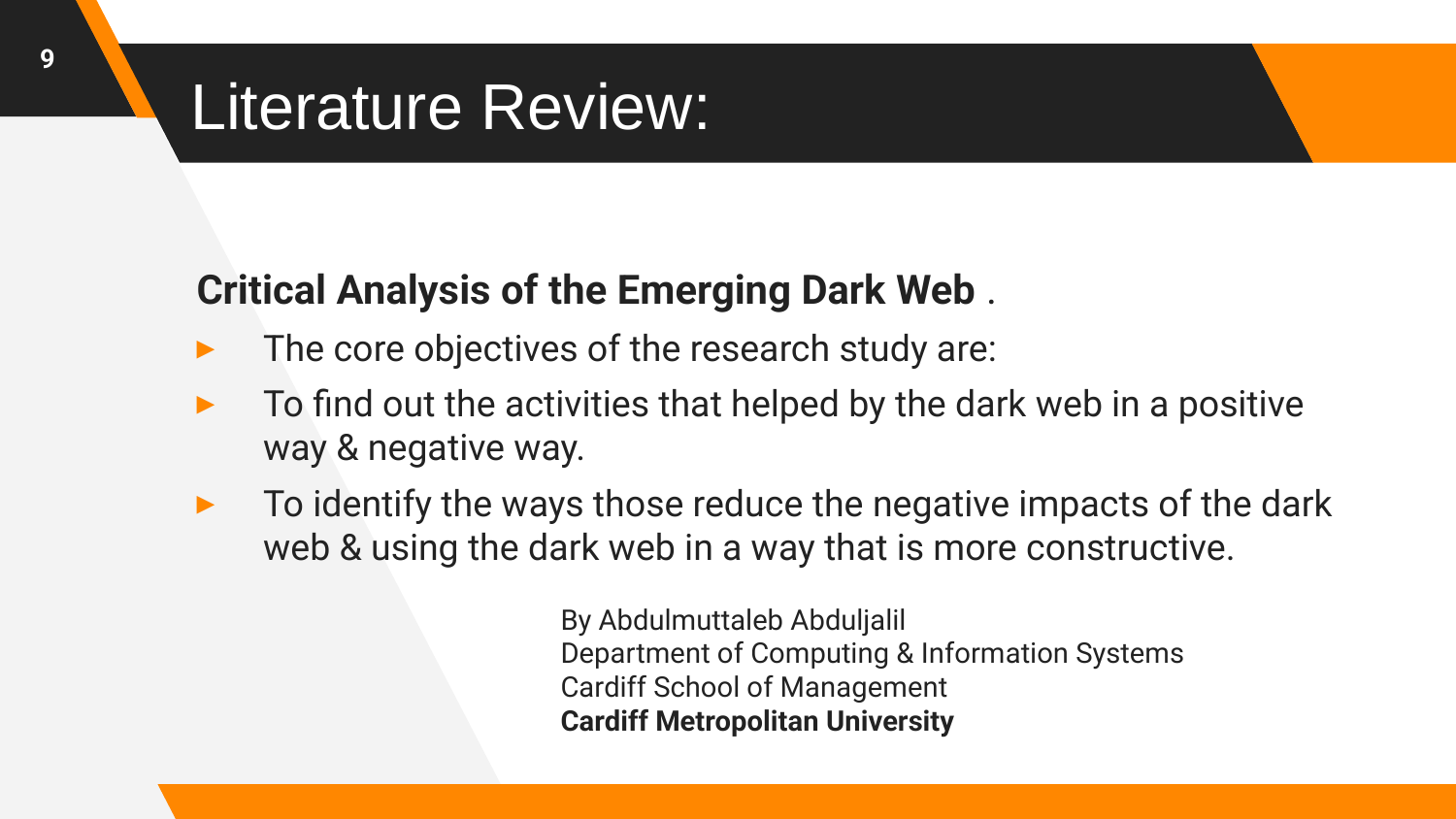

9
# Literature Review:
Critical Analysis of the Emerging Dark Web .
The core objectives of the research study are:
To find out the activities that helped by the dark web in a positive way & negative way.
To identify the ways those reduce the negative impacts of the dark web & using the dark web in a way that is more constructive.

		By Abdulmuttaleb Abduljalil
		Department of Computing & Information Systems
		Cardiff School of Management
		Cardiff Metropolitan University